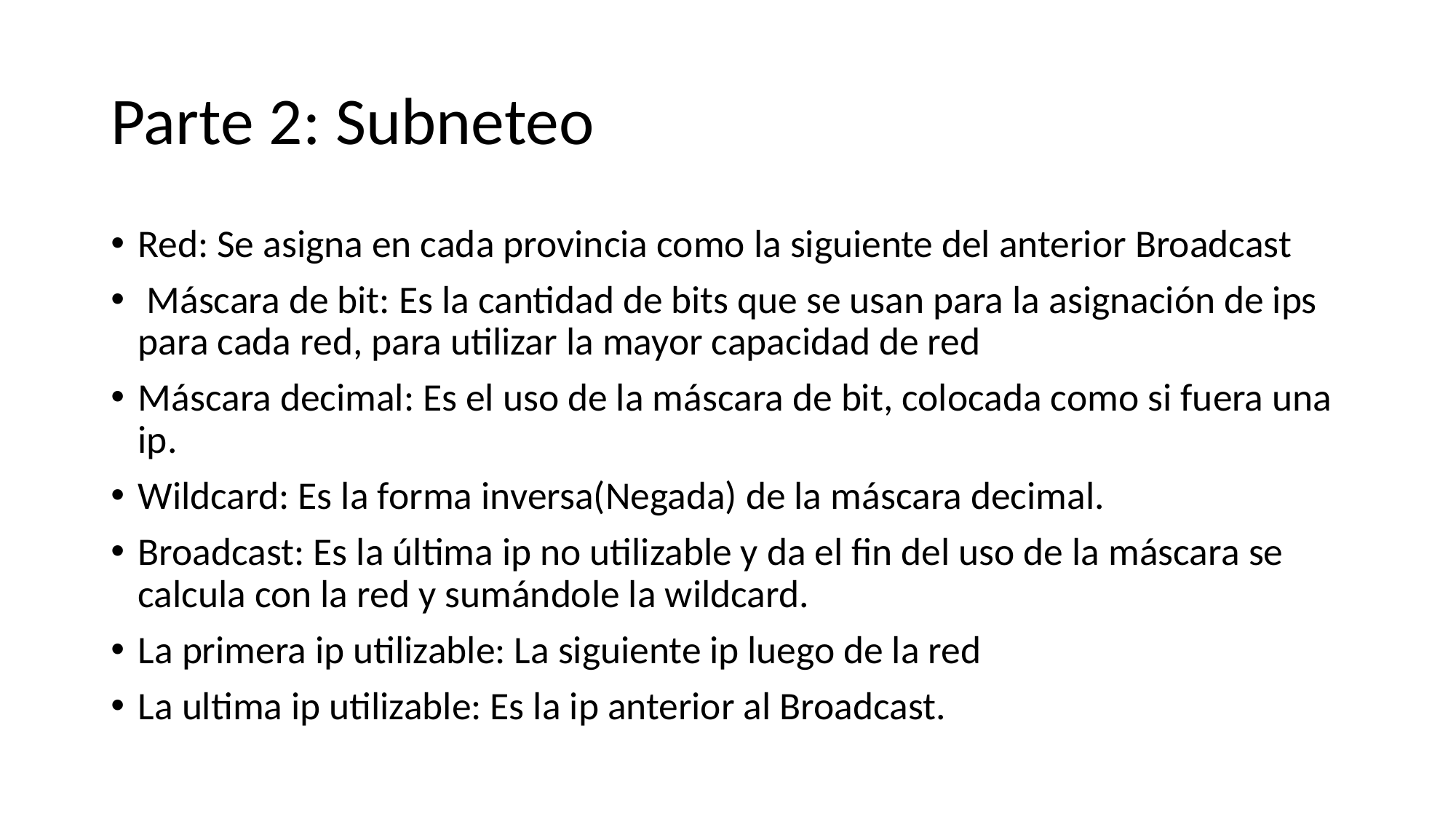

# Parte 2: Subneteo
Red: Se asigna en cada provincia como la siguiente del anterior Broadcast
 Máscara de bit: Es la cantidad de bits que se usan para la asignación de ips para cada red, para utilizar la mayor capacidad de red
Máscara decimal: Es el uso de la máscara de bit, colocada como si fuera una ip.
Wildcard: Es la forma inversa(Negada) de la máscara decimal.
Broadcast: Es la última ip no utilizable y da el fin del uso de la máscara se calcula con la red y sumándole la wildcard.
La primera ip utilizable: La siguiente ip luego de la red
La ultima ip utilizable: Es la ip anterior al Broadcast.